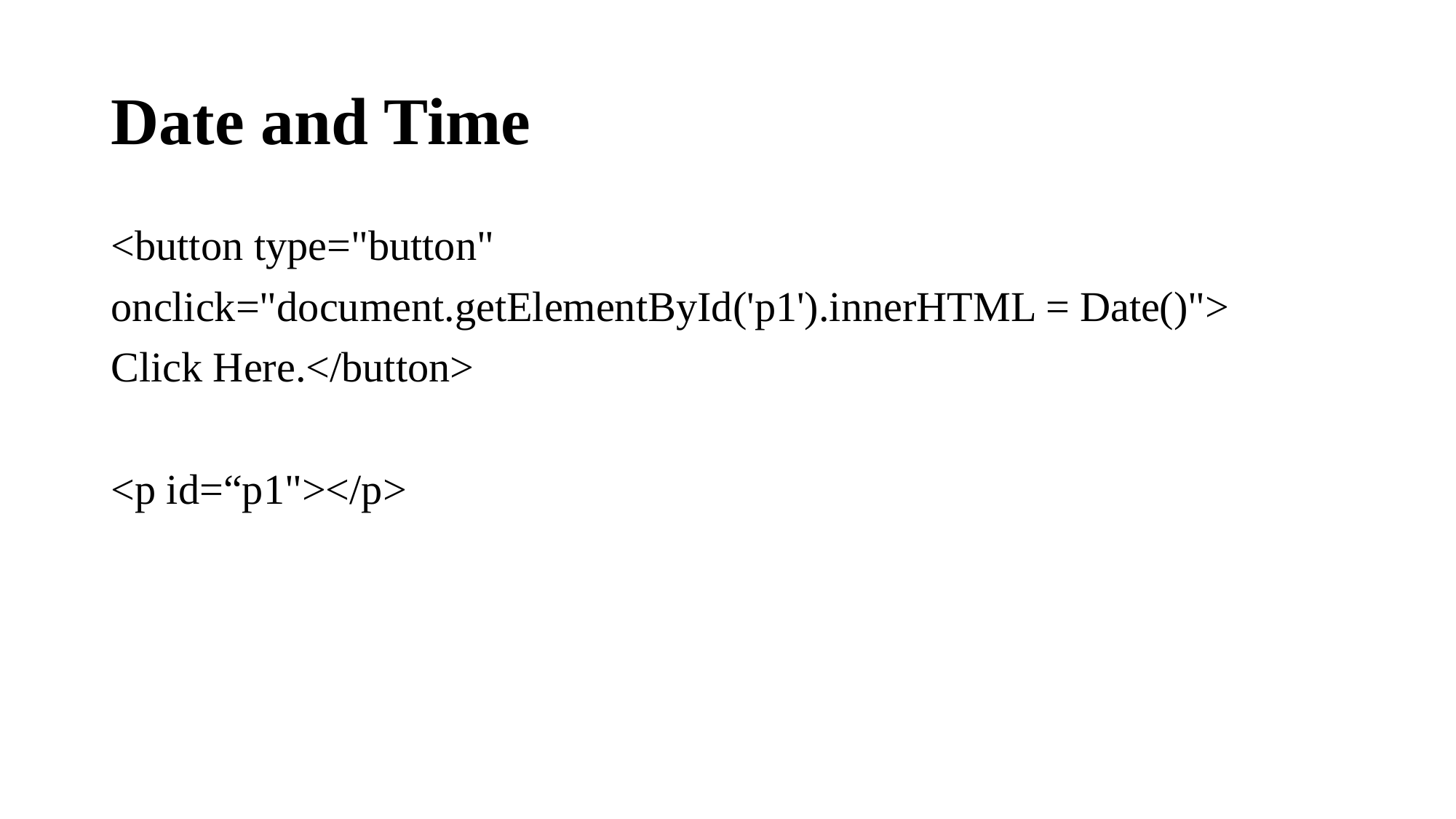

# Date and Time
<button type="button"
onclick="document.getElementById('p1').innerHTML = Date()">
Click Here.</button>

<p id=“p1"></p>